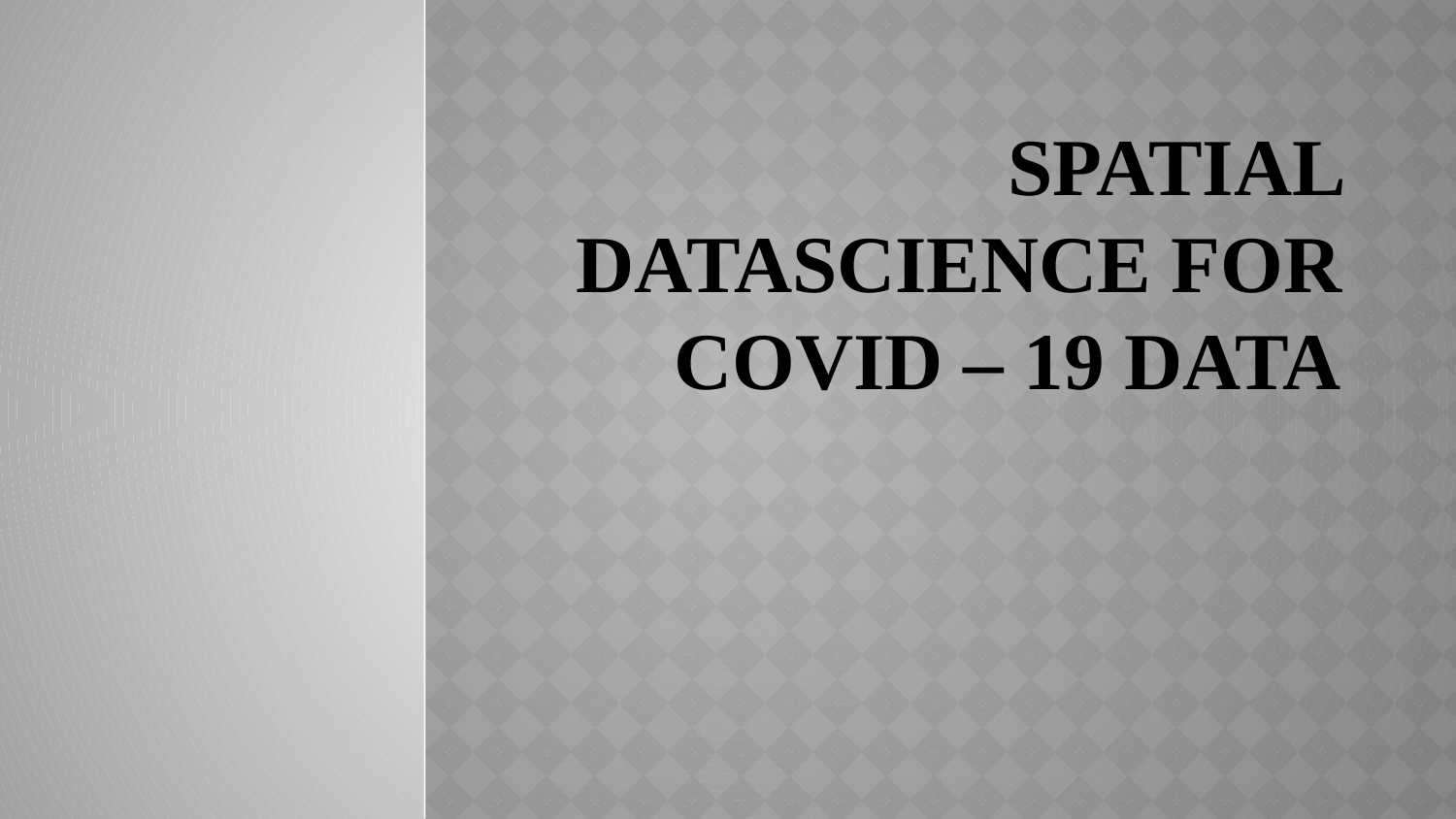

# Spatial datascience for covid – 19 data